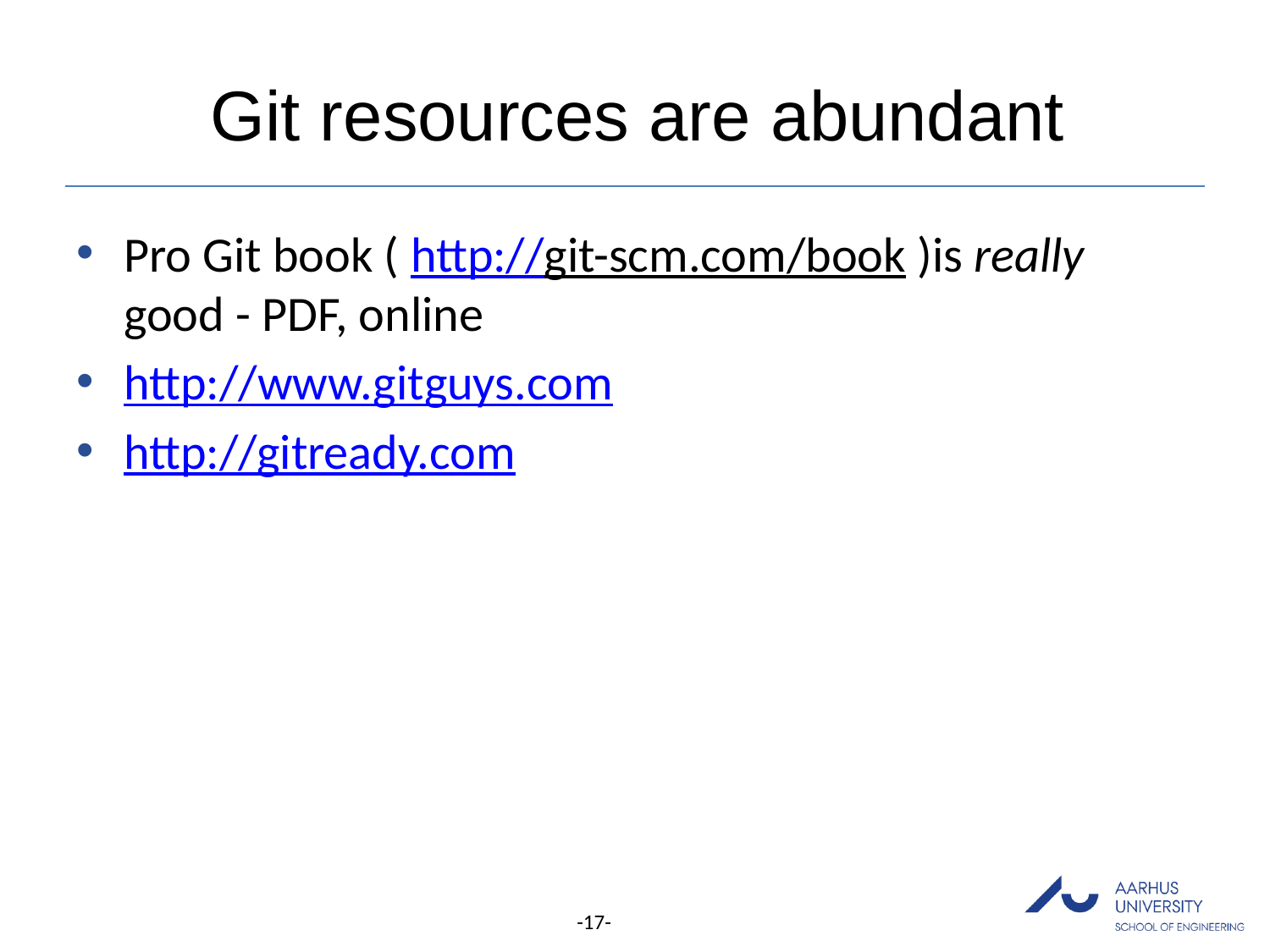

# Git resources are abundant
Pro Git book ( http://git-scm.com/book )is really good - PDF, online
http://www.gitguys.com
http://gitready.com